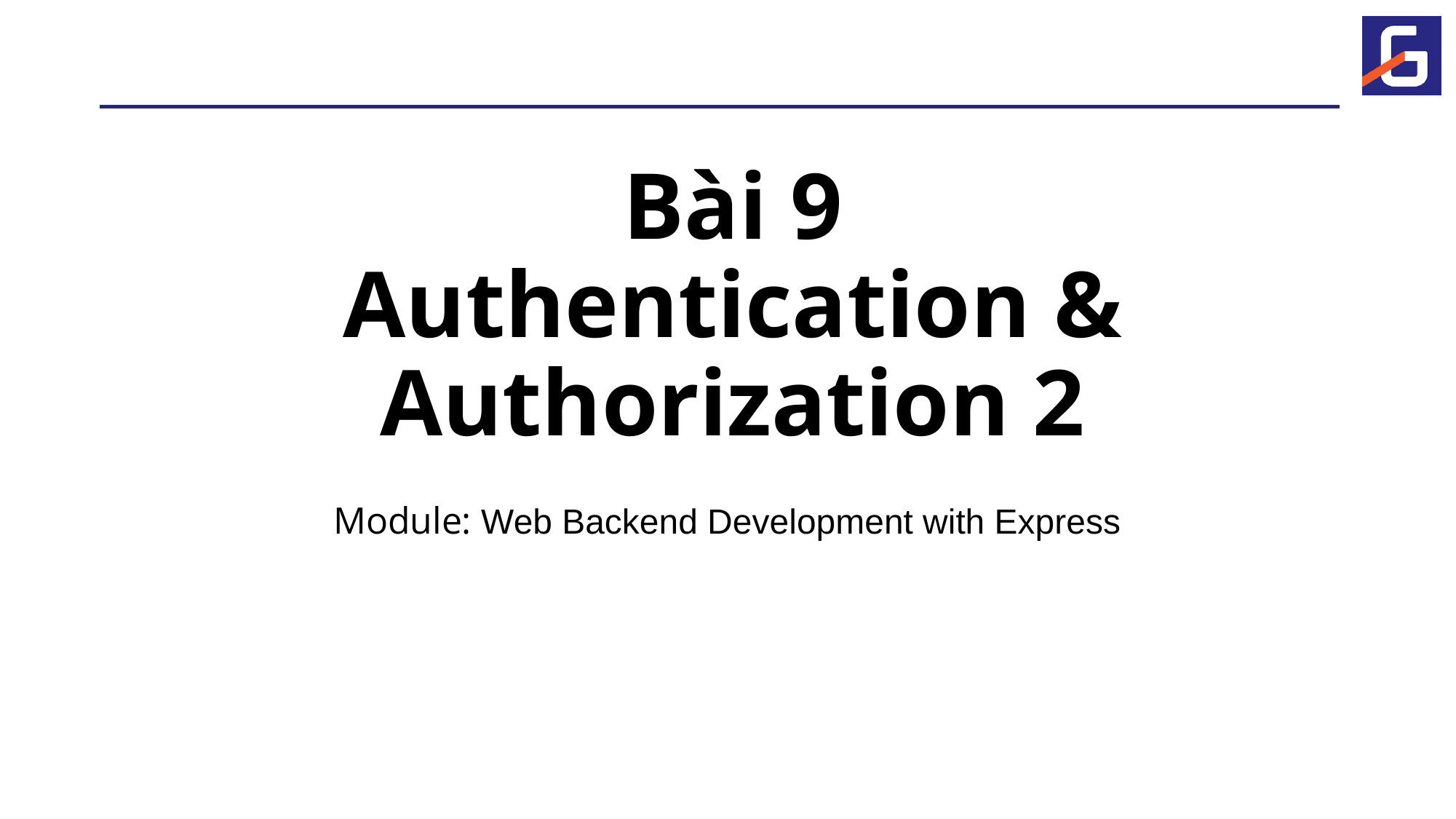

# Bài 9 Authentication & Authorization 2
Module: Web Backend Development with Express